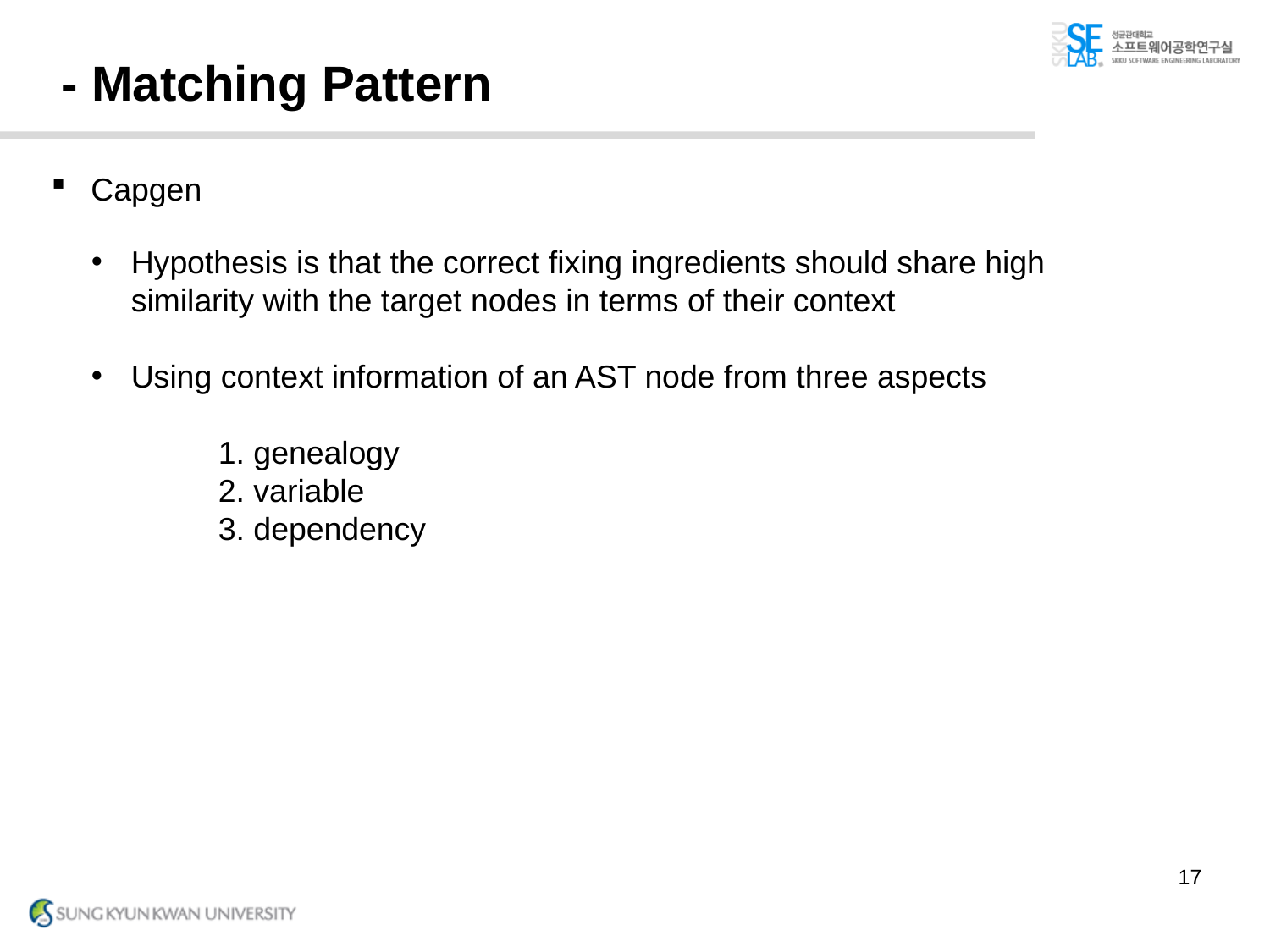

# - Matching Pattern
Capgen
Hypothesis is that the correct fixing ingredients should share high similarity with the target nodes in terms of their context

Using context information of an AST node from three aspects

	1. genealogy
	2. variable
	3. dependency

17